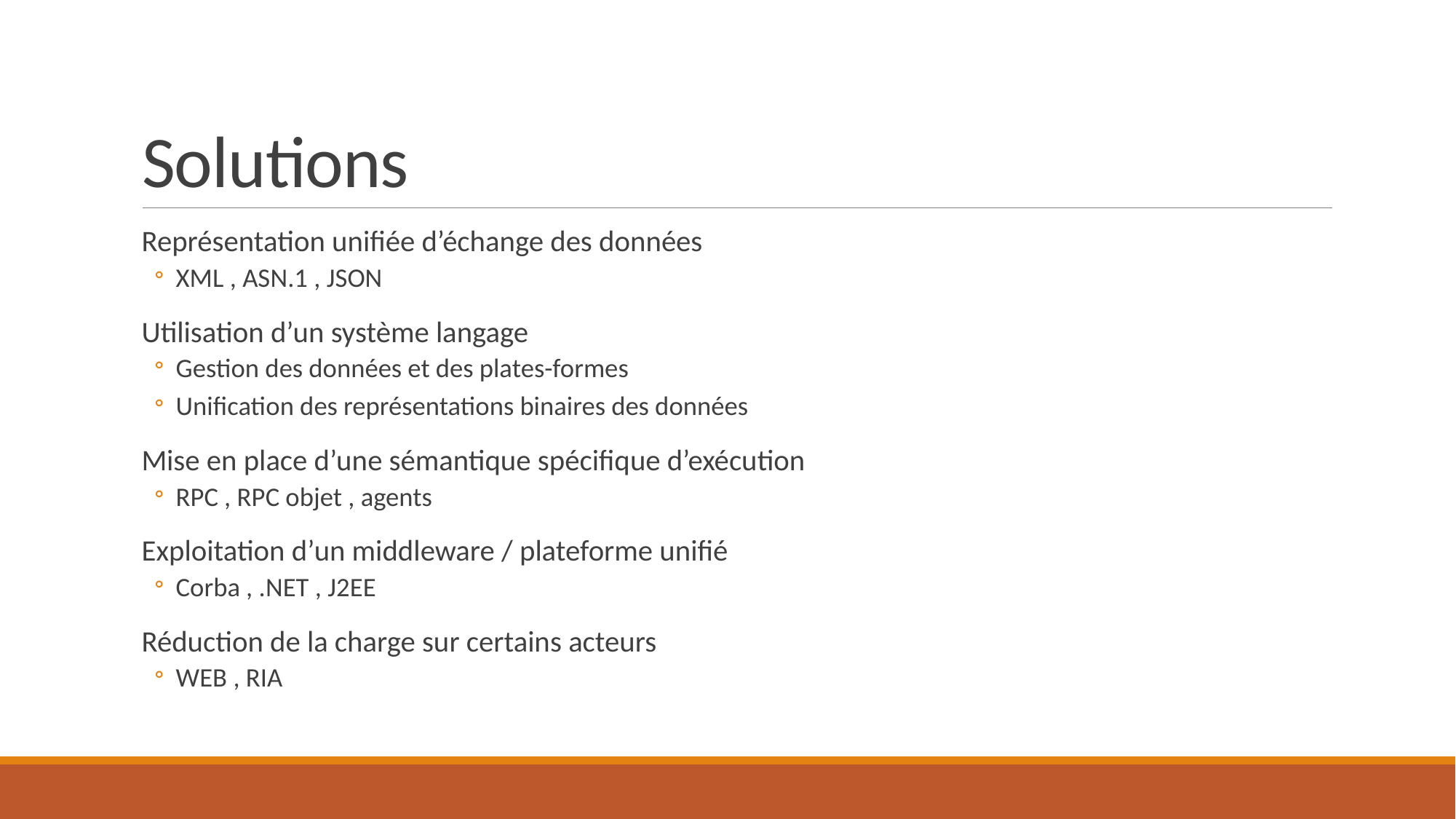

# Solutions
Représentation unifiée d’échange des données
XML , ASN.1 , JSON
Utilisation d’un système langage
Gestion des données et des plates-formes
Unification des représentations binaires des données
Mise en place d’une sémantique spécifique d’exécution
RPC , RPC objet , agents
Exploitation d’un middleware / plateforme unifié
Corba , .NET , J2EE
Réduction de la charge sur certains acteurs
WEB , RIA